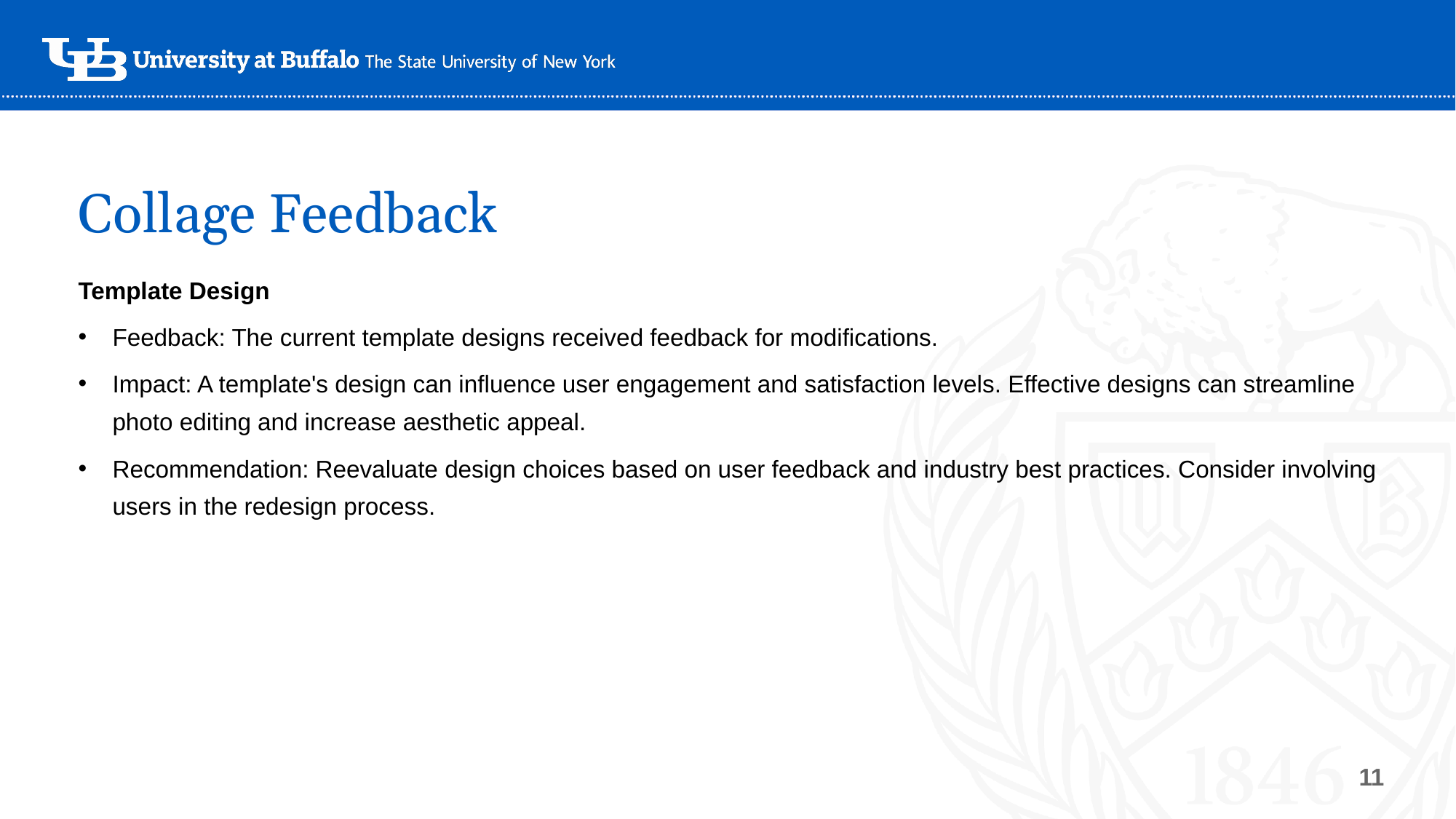

Collage Feedback
Template Design
Feedback: The current template designs received feedback for modifications.
Impact: A template's design can influence user engagement and satisfaction levels. Effective designs can streamline photo editing and increase aesthetic appeal.
Recommendation: Reevaluate design choices based on user feedback and industry best practices. Consider involving users in the redesign process.

11